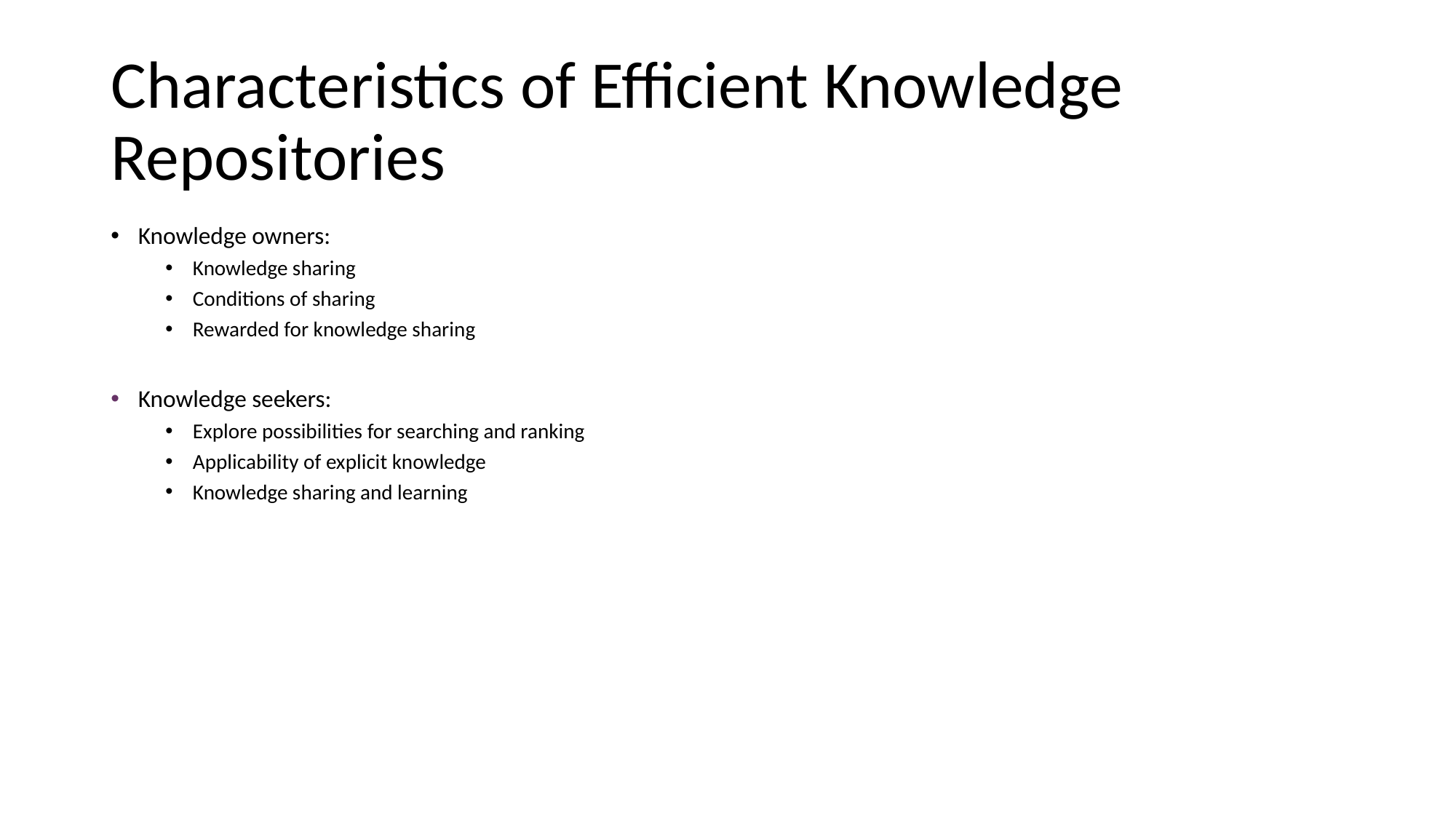

# Characteristics of Efficient Knowledge Repositories
Knowledge owners:
Knowledge sharing
Conditions of sharing
Rewarded for knowledge sharing

Knowledge seekers:
Explore possibilities for searching and ranking
Applicability of explicit knowledge
Knowledge sharing and learning